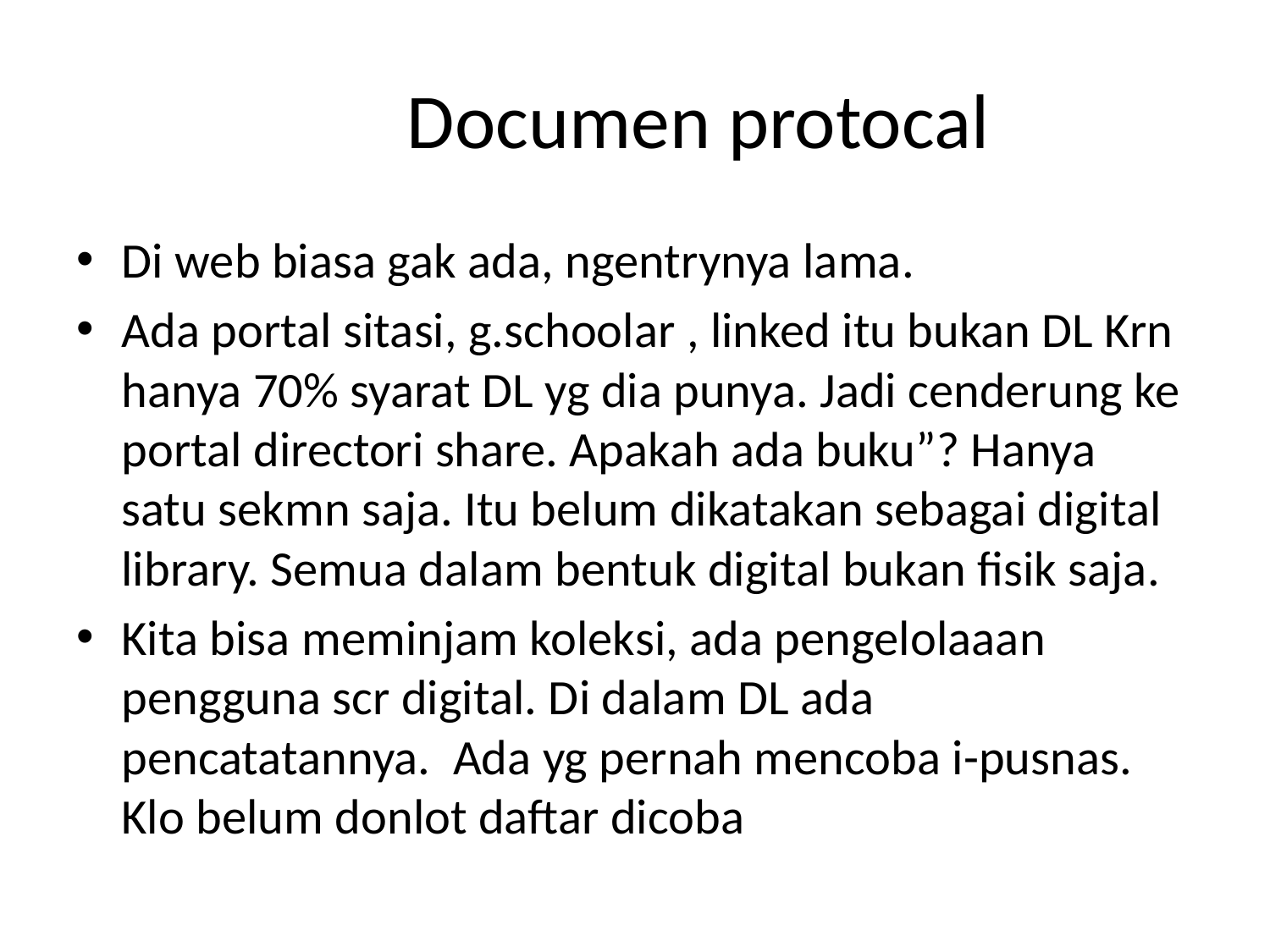

# Documen protocal
Di web biasa gak ada, ngentrynya lama.
Ada portal sitasi, g.schoolar , linked itu bukan DL Krn hanya 70% syarat DL yg dia punya. Jadi cenderung ke portal directori share. Apakah ada buku”? Hanya satu sekmn saja. Itu belum dikatakan sebagai digital library. Semua dalam bentuk digital bukan fisik saja.
Kita bisa meminjam koleksi, ada pengelolaaan pengguna scr digital. Di dalam DL ada pencatatannya.  Ada yg pernah mencoba i-pusnas. Klo belum donlot daftar dicoba